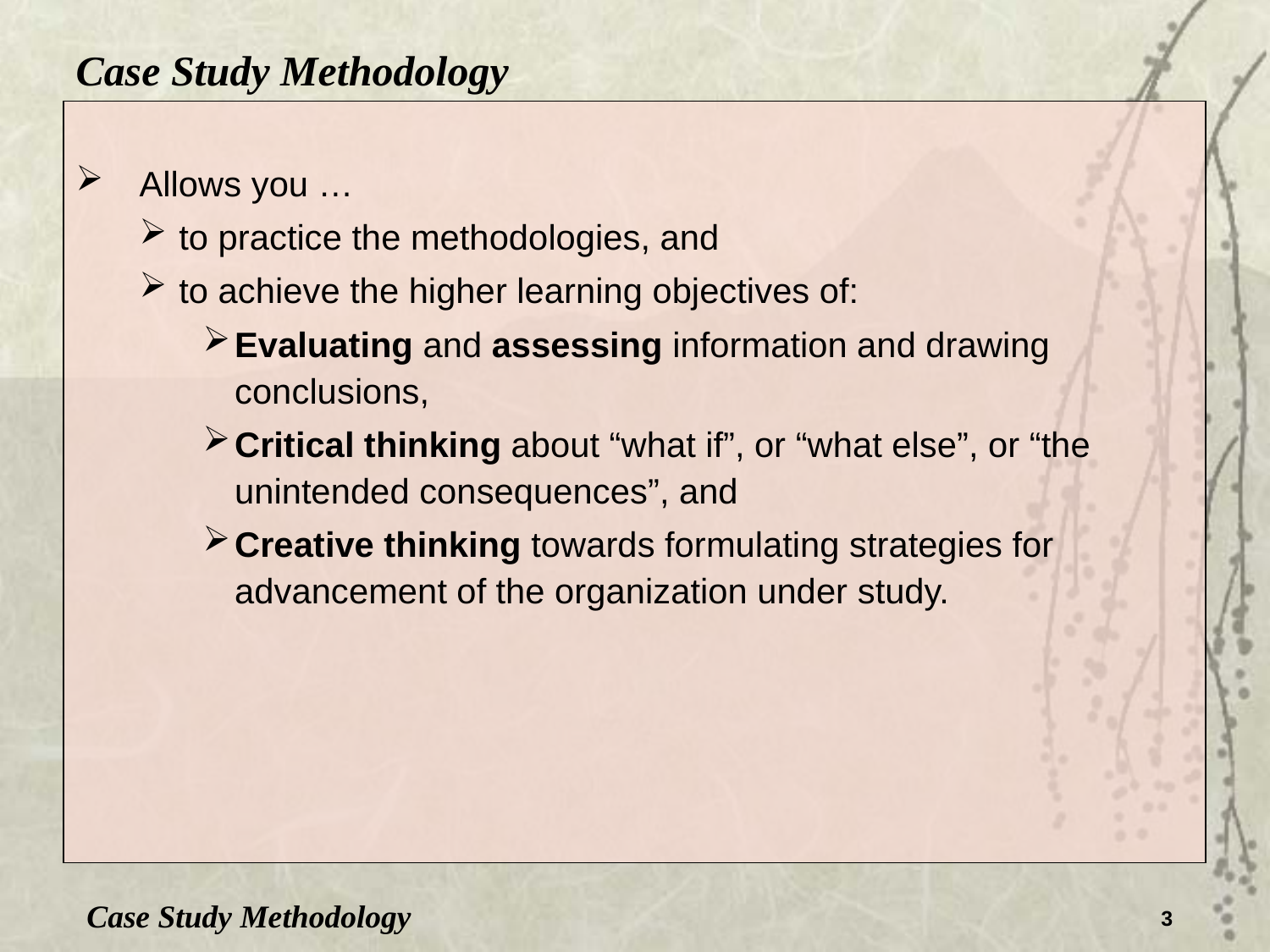

Case Study Methodology

Allows you …
to practice the methodologies, and
to achieve the higher learning objectives of:
Evaluating and assessing information and drawing conclusions,
Critical thinking about “what if”, or “what else”, or “the unintended consequences”, and
Creative thinking towards formulating strategies for advancement of the organization under study.

Case Study Methodology
3